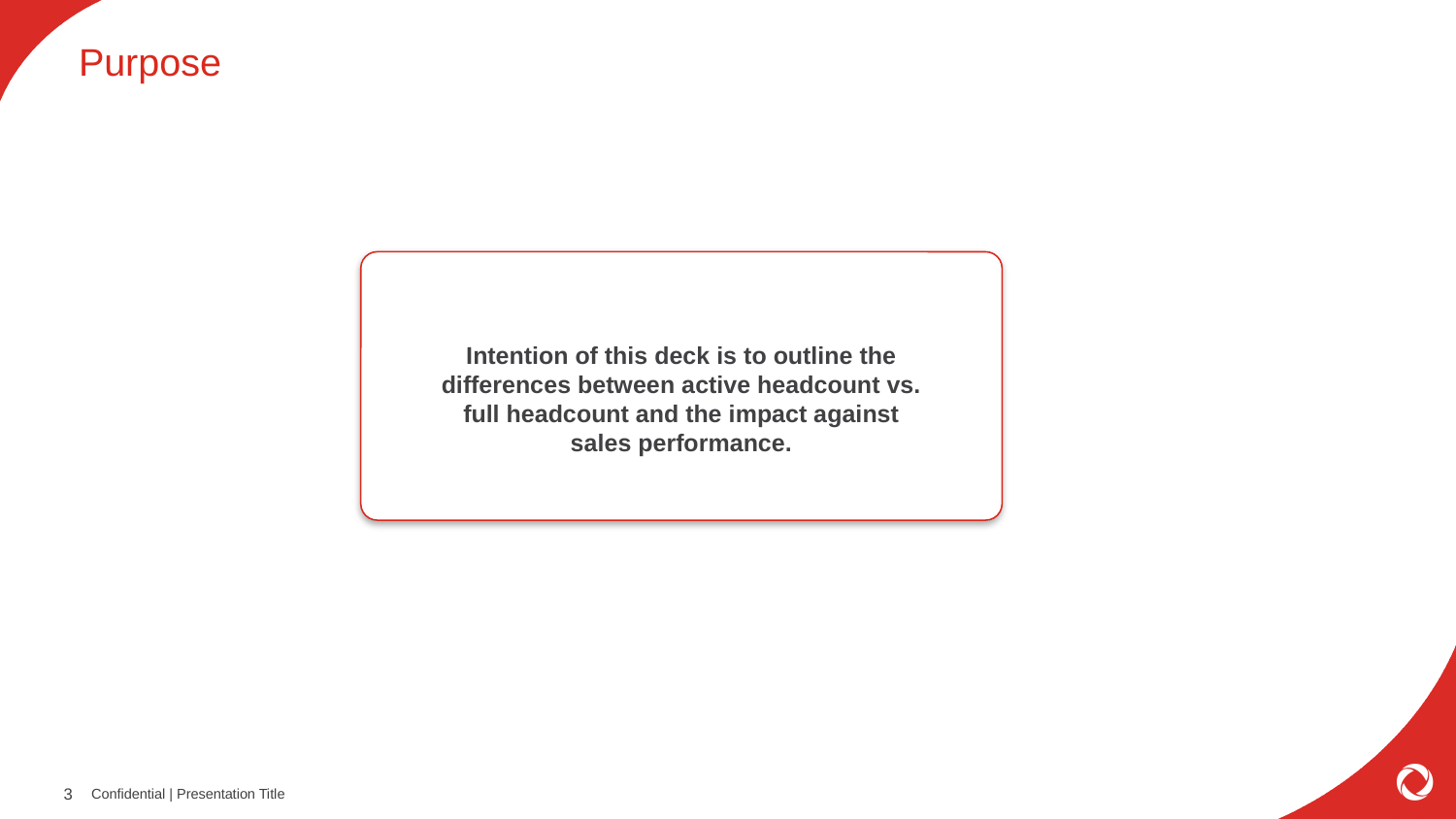

# Purpose

Intention of this deck is to outline the differences between active headcount vs. full headcount and the impact against sales performance.

Confidential | Presentation Title